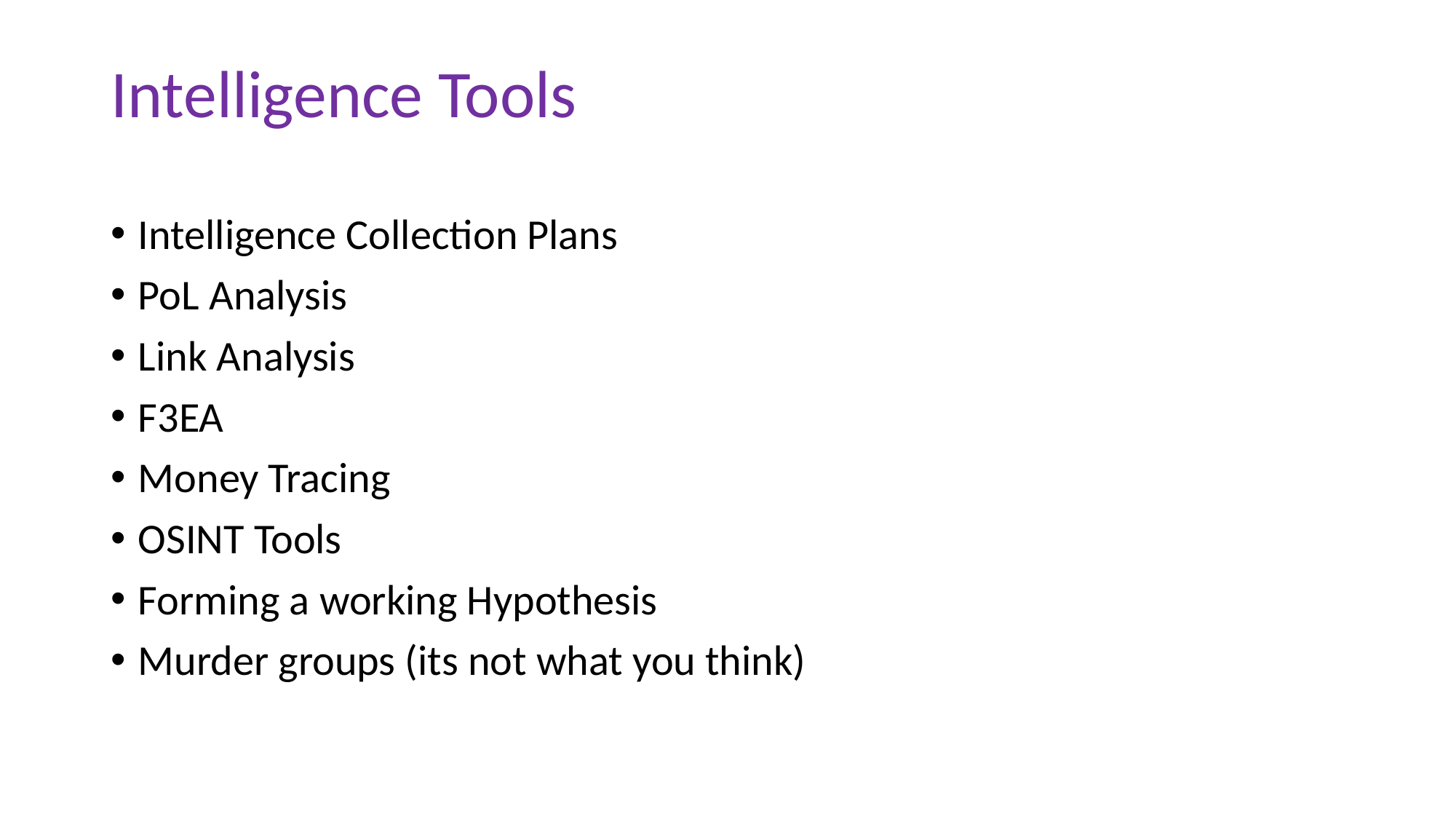

# Intelligence Tools

Intelligence Collection Plans
PoL Analysis
Link Analysis
F3EA
Money Tracing
OSINT Tools
Forming a working Hypothesis
Murder groups (its not what you think)